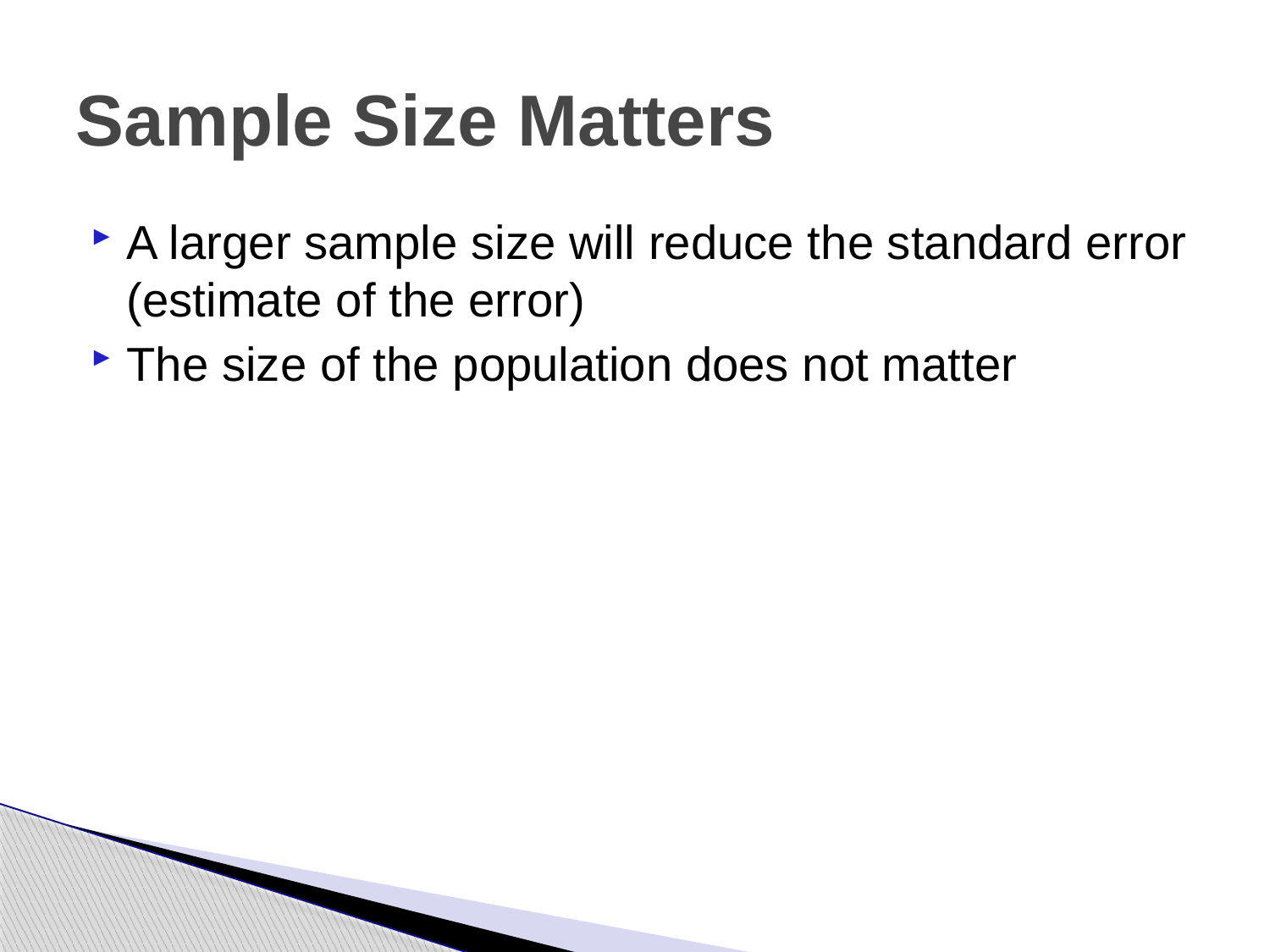

# Sample Size Matters
A larger sample size will reduce the standard error (estimate of the error)
The size of the population does not matter